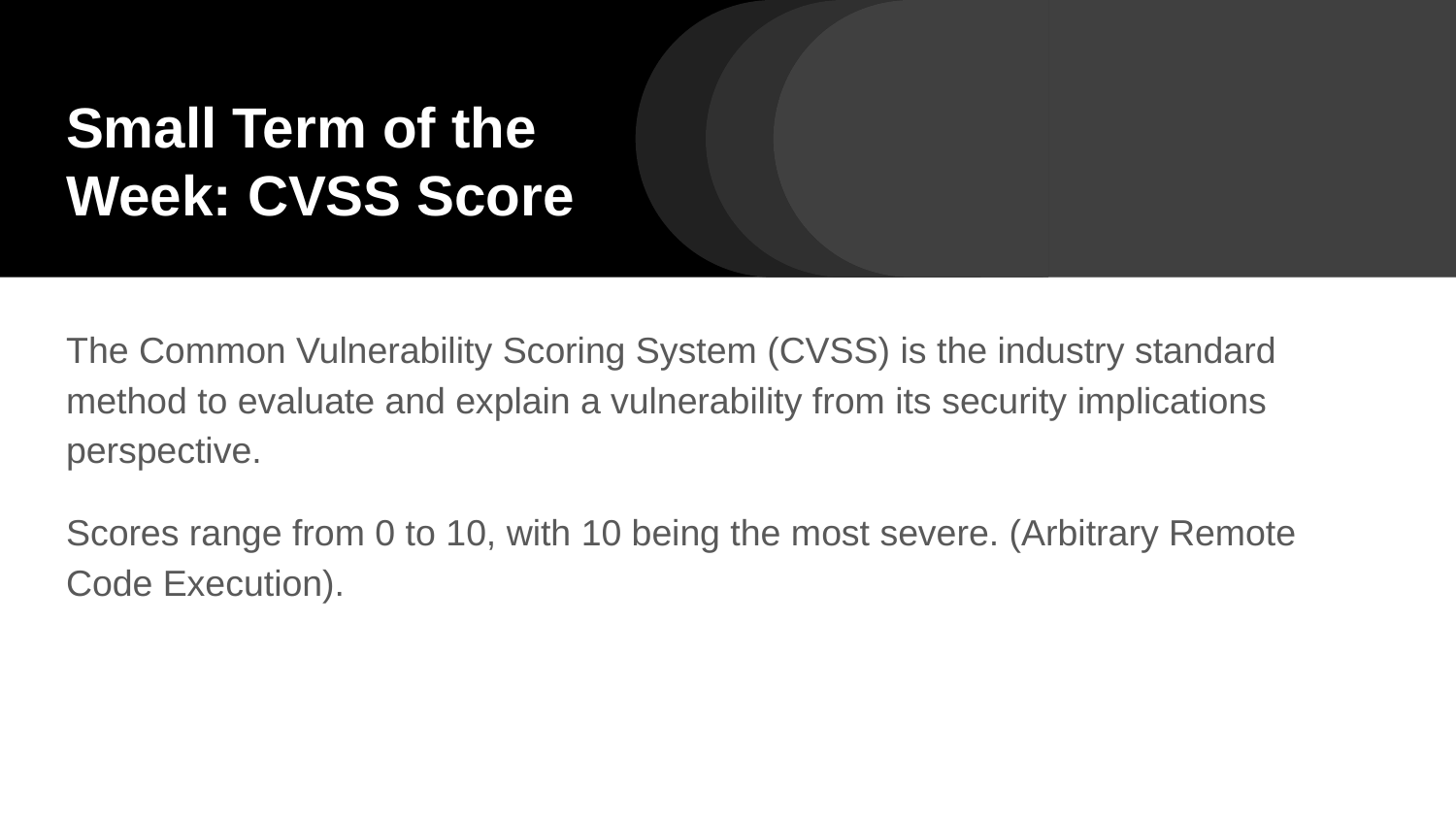

# Small Term of the Week: CVSS Score
The Common Vulnerability Scoring System (CVSS) is the industry standard method to evaluate and explain a vulnerability from its security implications perspective.
Scores range from 0 to 10, with 10 being the most severe. (Arbitrary Remote Code Execution).